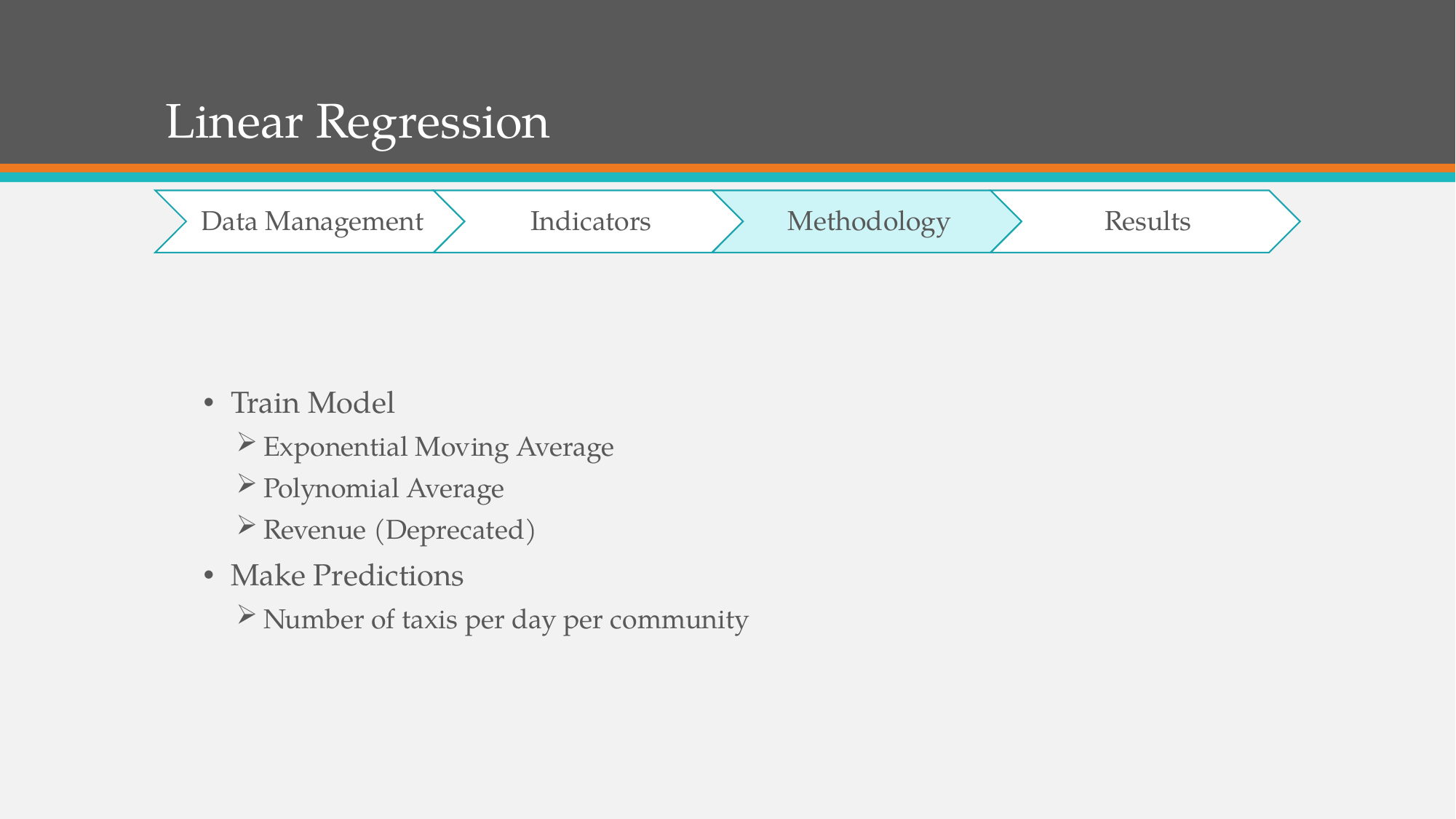

# Linear Regression
Data Management
Indicators
Methodology
Results

Train Model
Exponential Moving Average
Polynomial Average
Revenue (Deprecated)
Make Predictions
Number of taxis per day per community